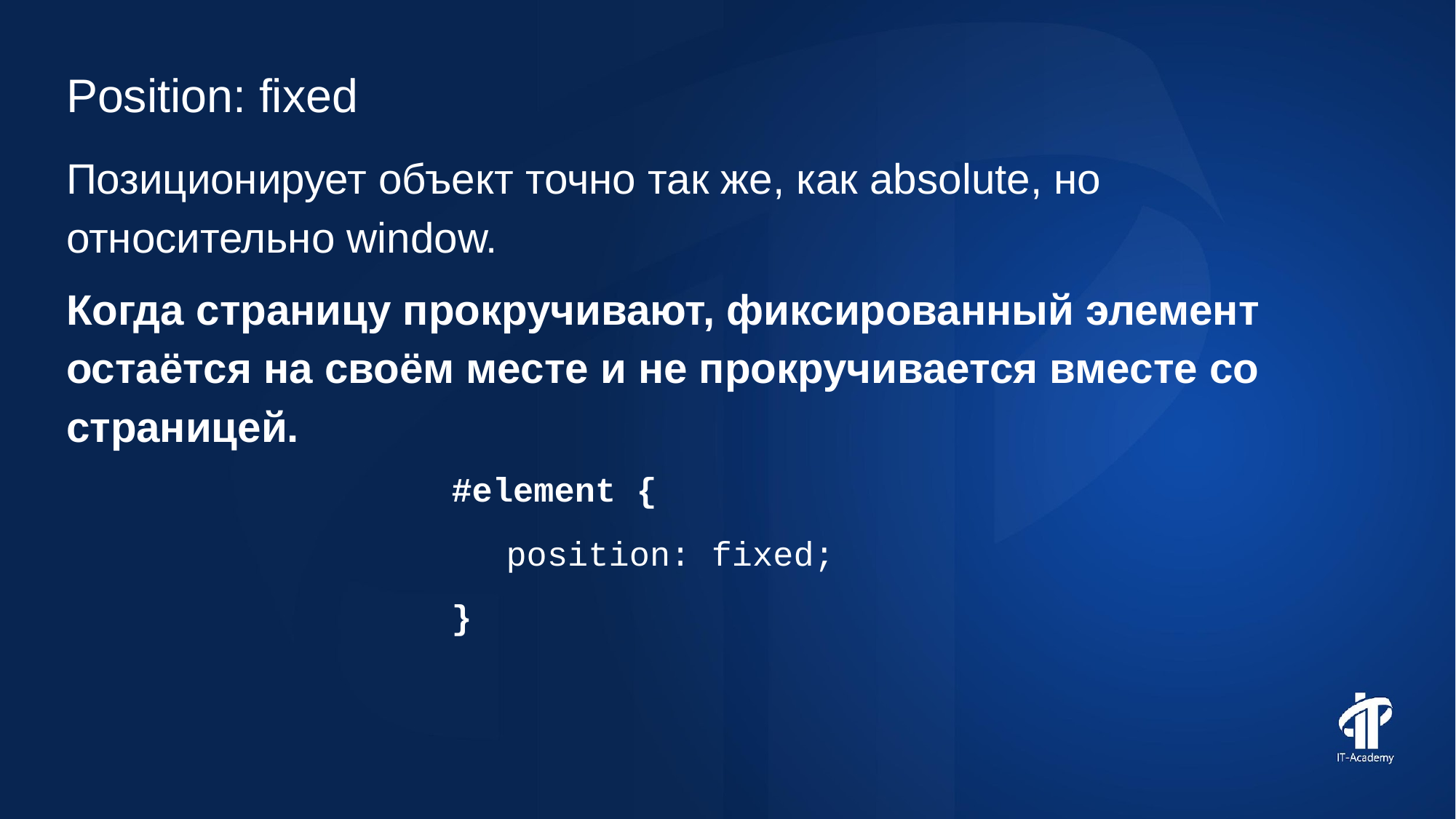

Position: fixed
Позиционирует объект точно так же, как absolute, но относительно window.
Когда страницу прокручивают, фиксированный элемент остаётся на своём месте и не прокручивается вместе со страницей.

#element {
position: fixed;
}